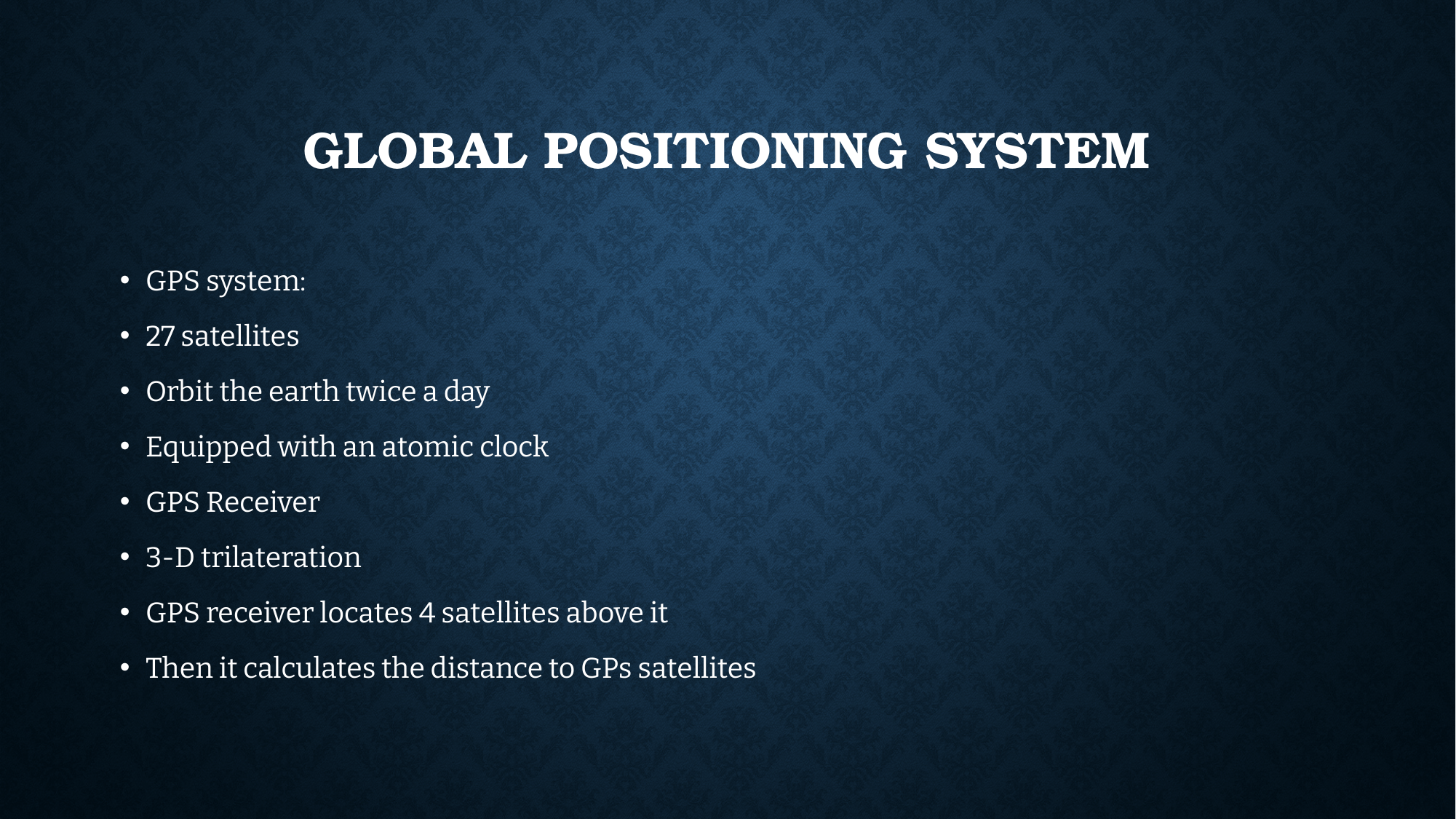

# Global positioning system
GPS system:
27 satellites
Orbit the earth twice a day
Equipped with an atomic clock
GPS Receiver
3-D trilateration
GPS receiver locates 4 satellites above it
Then it calculates the distance to GPs satellites